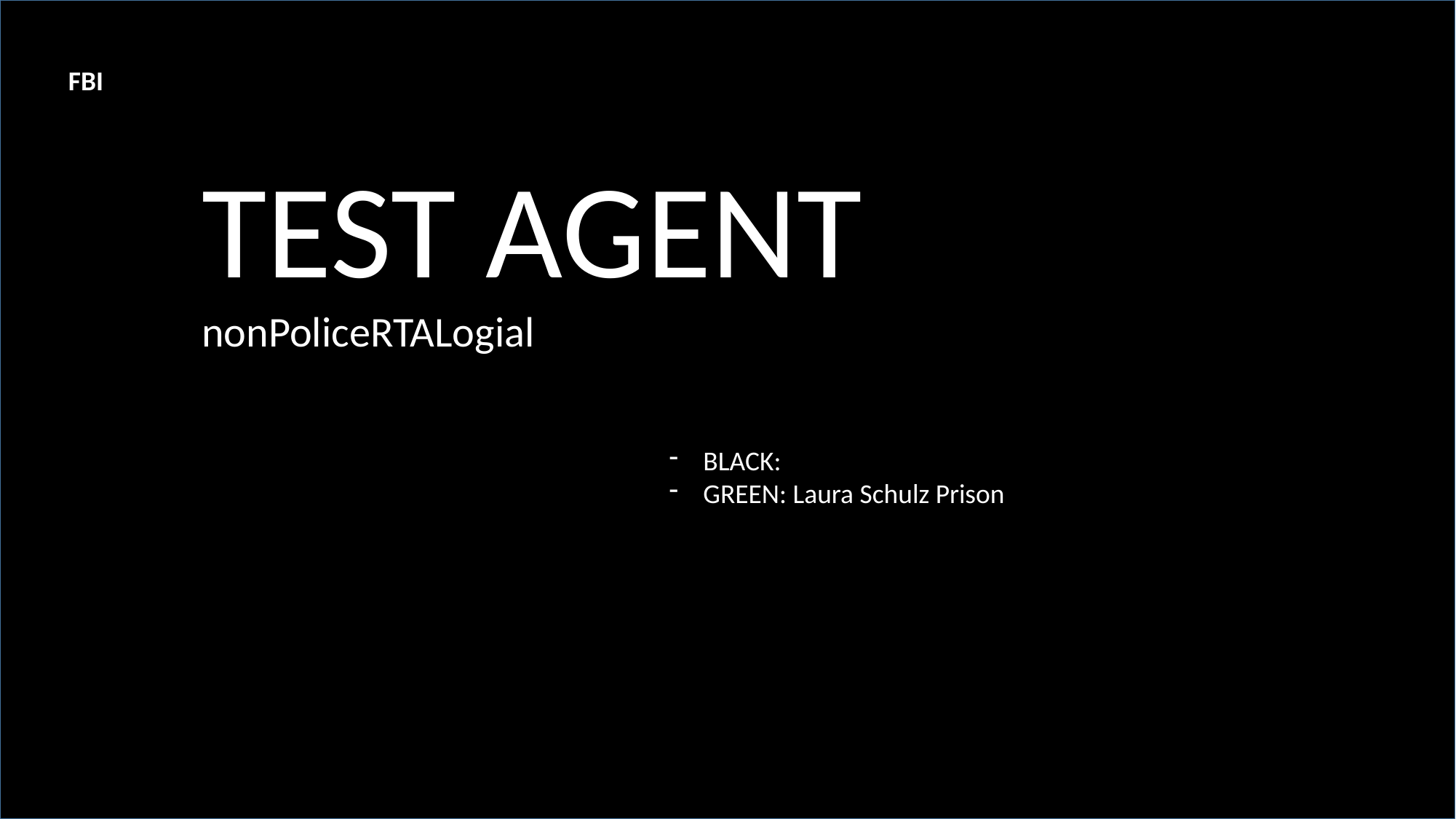

FBI
FBI
FBI
TEST AGENT
nonPoliceRTALogial
BLACK:
GREEN: Laura Schulz Prison